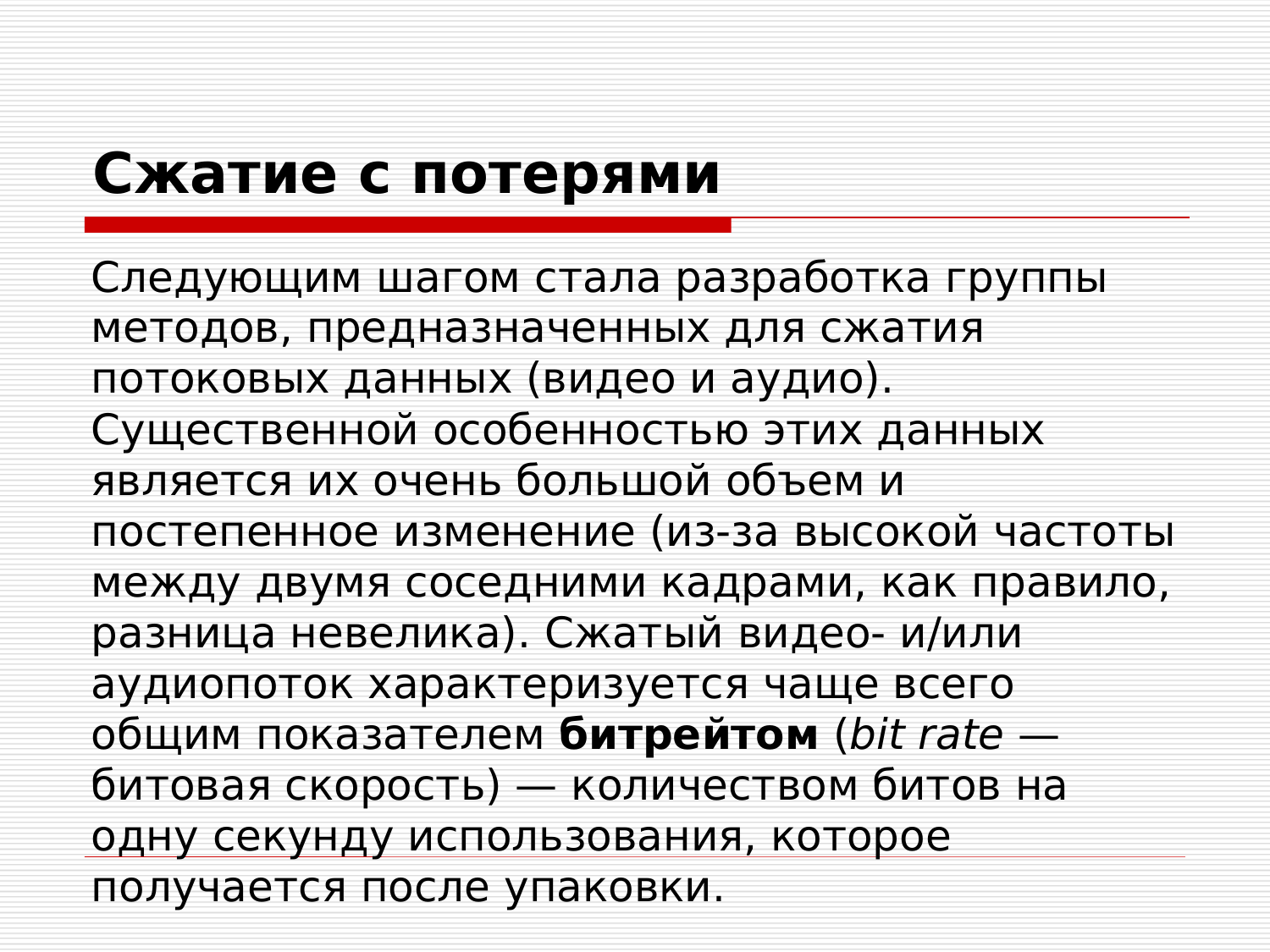

# Сжатие с потерями
Следующим шагом стала разработка группы методов, предназначенных для сжатия потоковых данных (видео и аудио). Существенной особенностью этих данных является их очень большой объем и постепенное изменение (из-за высокой частоты между двумя соседними кадрами, как правило, разница невелика). Сжатый видео- и/или аудиопоток характеризуется чаще всего общим показателем битрейтом (bit rate — битовая скорость) — количеством битов на одну секунду использования, которое получается после упаковки.